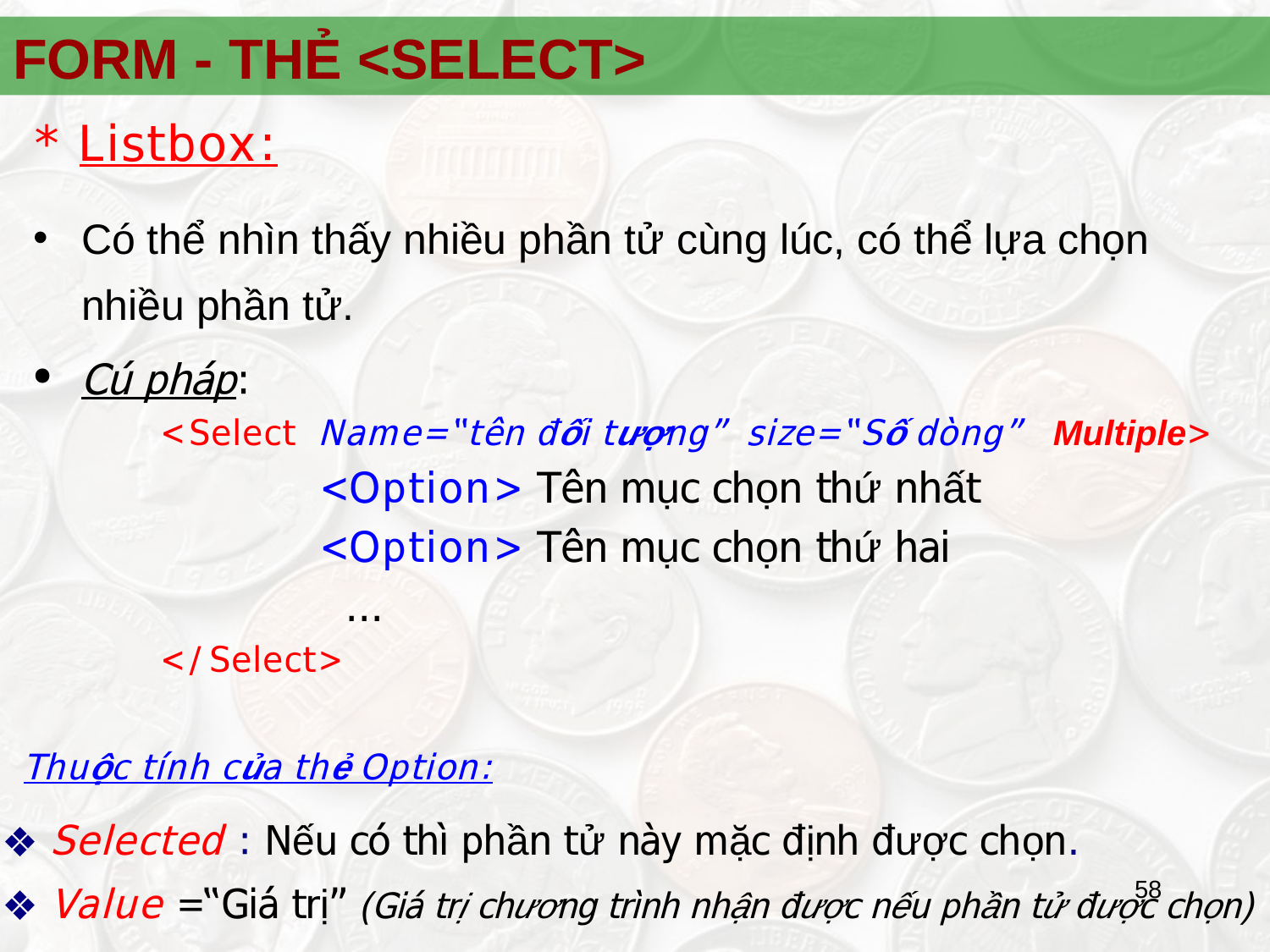

FORM - THẺ <SELECT>
* Listbox:
Có thể nhìn thấy nhiều phần tử cùng lúc, có thể lựa chọn nhiều phần tử.
Cú pháp:
<Select  Name=“tên đối tượng”  size=“Số dòng”   Multiple>
		<Option> Tên mục chọn thứ nhất
		<Option> Tên mục chọn thứ hai
		  ...
</Select>
Thuộc tính của thẻ Option:
 Selected : Nếu có thì phần tử này mặc định được chọn.
 Value =“Giá trị” (Giá trị chương trình nhận được nếu phần tử được chọn)
58